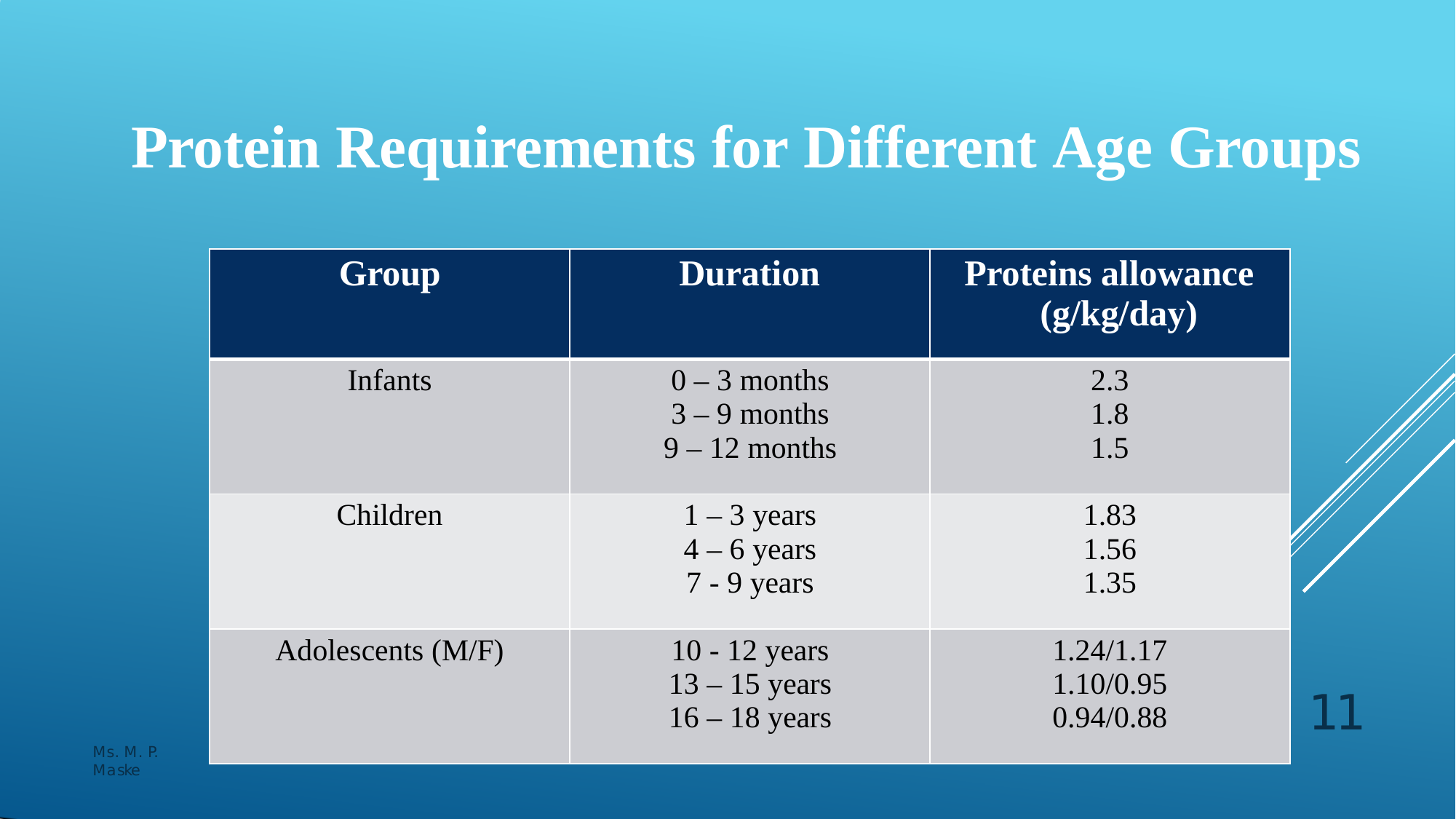

# Protein Requirements for Different Age Groups
| Group | Duration | Proteins allowance (g/kg/day) |
| --- | --- | --- |
| Infants | 0 – 3 months 3 – 9 months 9 – 12 months | 2.3 1.8 1.5 |
| Children | 1 – 3 years 4 – 6 years 7 - 9 years | 1.83 1.56 1.35 |
| Adolescents (M/F) | 10 - 12 years 13 – 15 years 16 – 18 years | 1.24/1.17 1.10/0.95 0.94/0.88 |
11
Ms. M. P. Maske